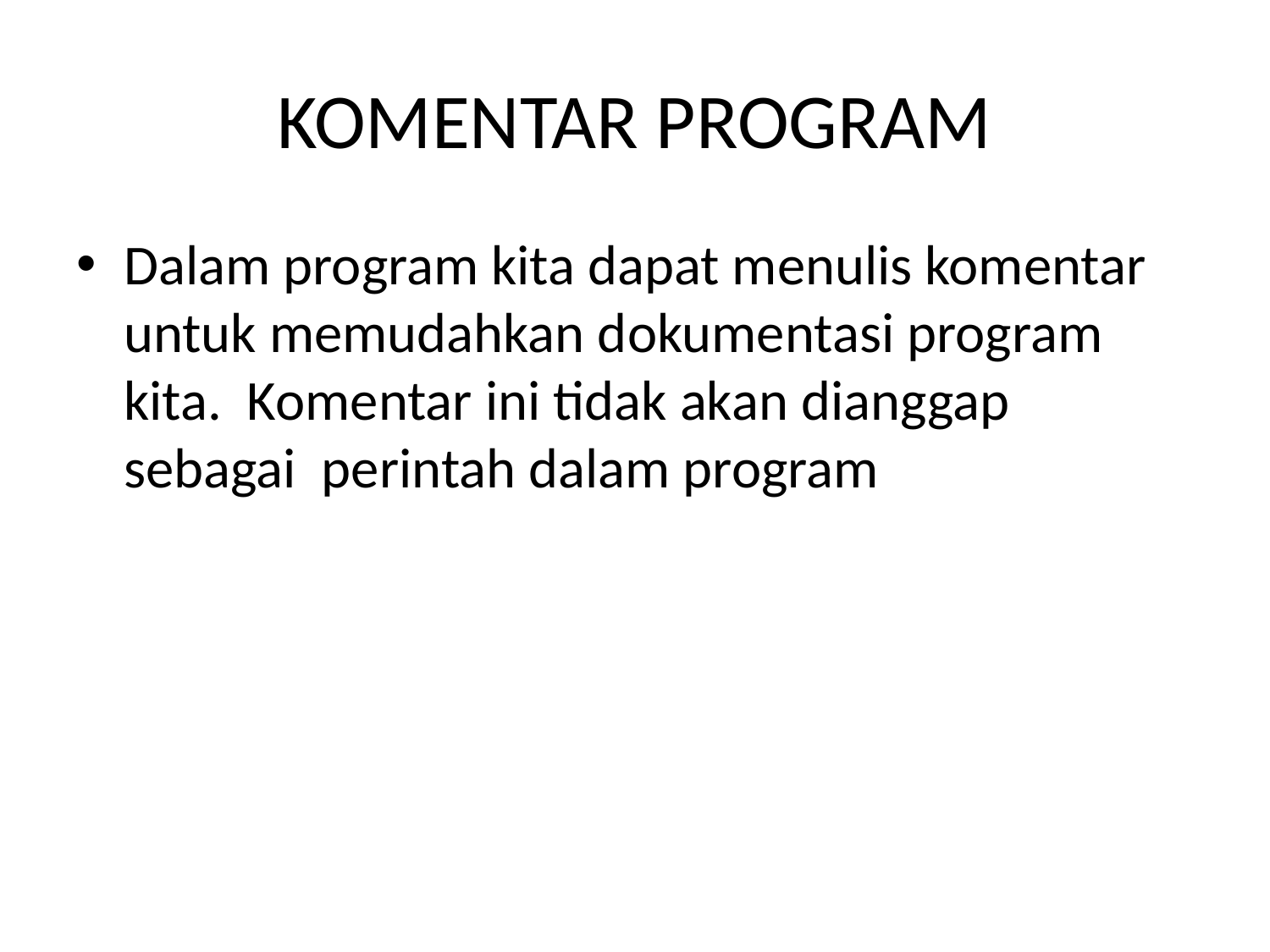

# KOMENTAR PROGRAM
Dalam program kita dapat menulis komentar untuk memudahkan dokumentasi program kita.  Komentar ini tidak akan dianggap sebagai  perintah dalam program